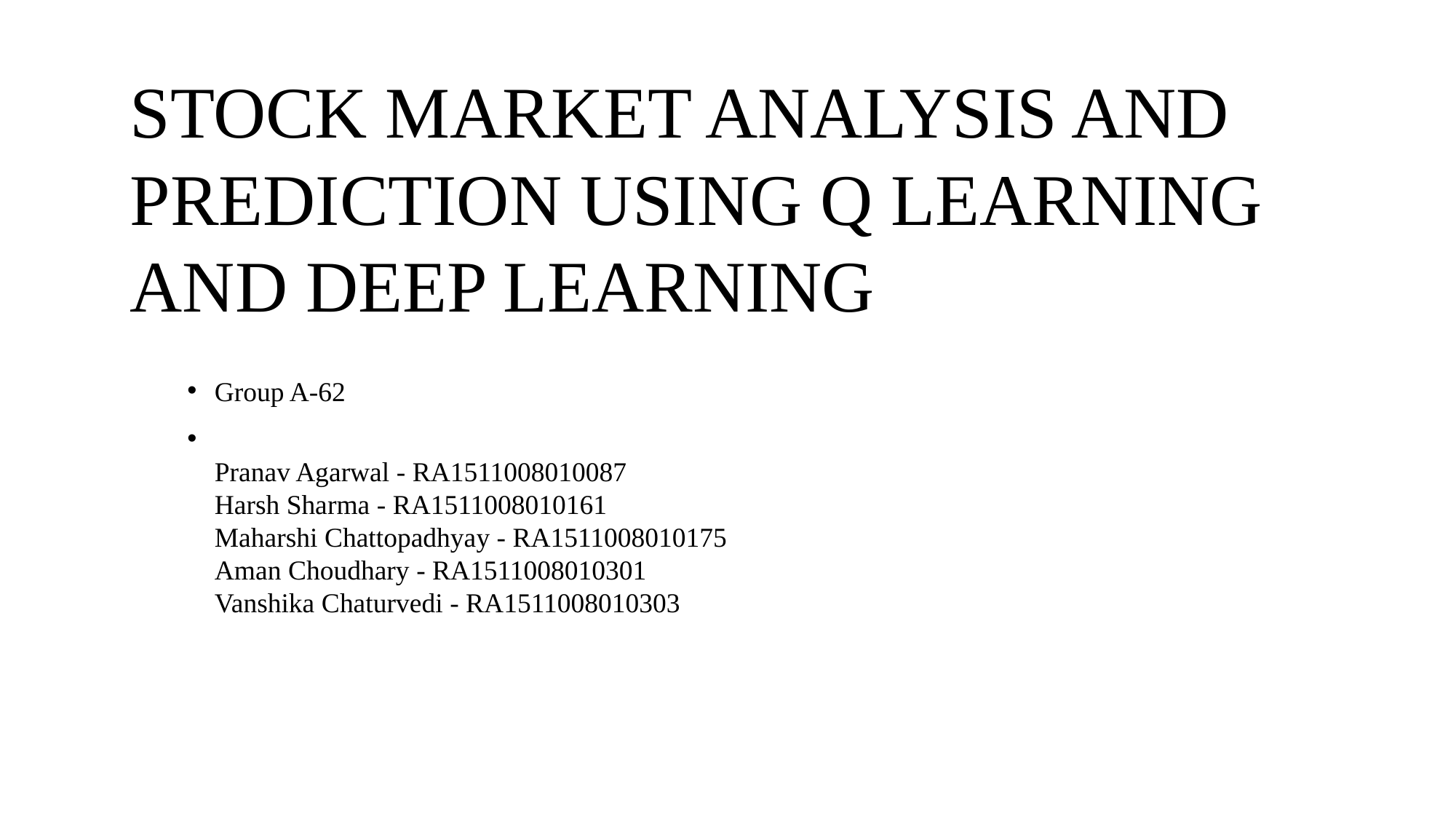

STOCK MARKET ANALYSIS AND PREDICTION USING Q LEARNING
AND DEEP LEARNING
Group A-62
Pranav Agarwal - RA1511008010087
Harsh Sharma - RA1511008010161
Maharshi Chattopadhyay - RA1511008010175
Aman Choudhary - RA1511008010301
Vanshika Chaturvedi - RA1511008010303